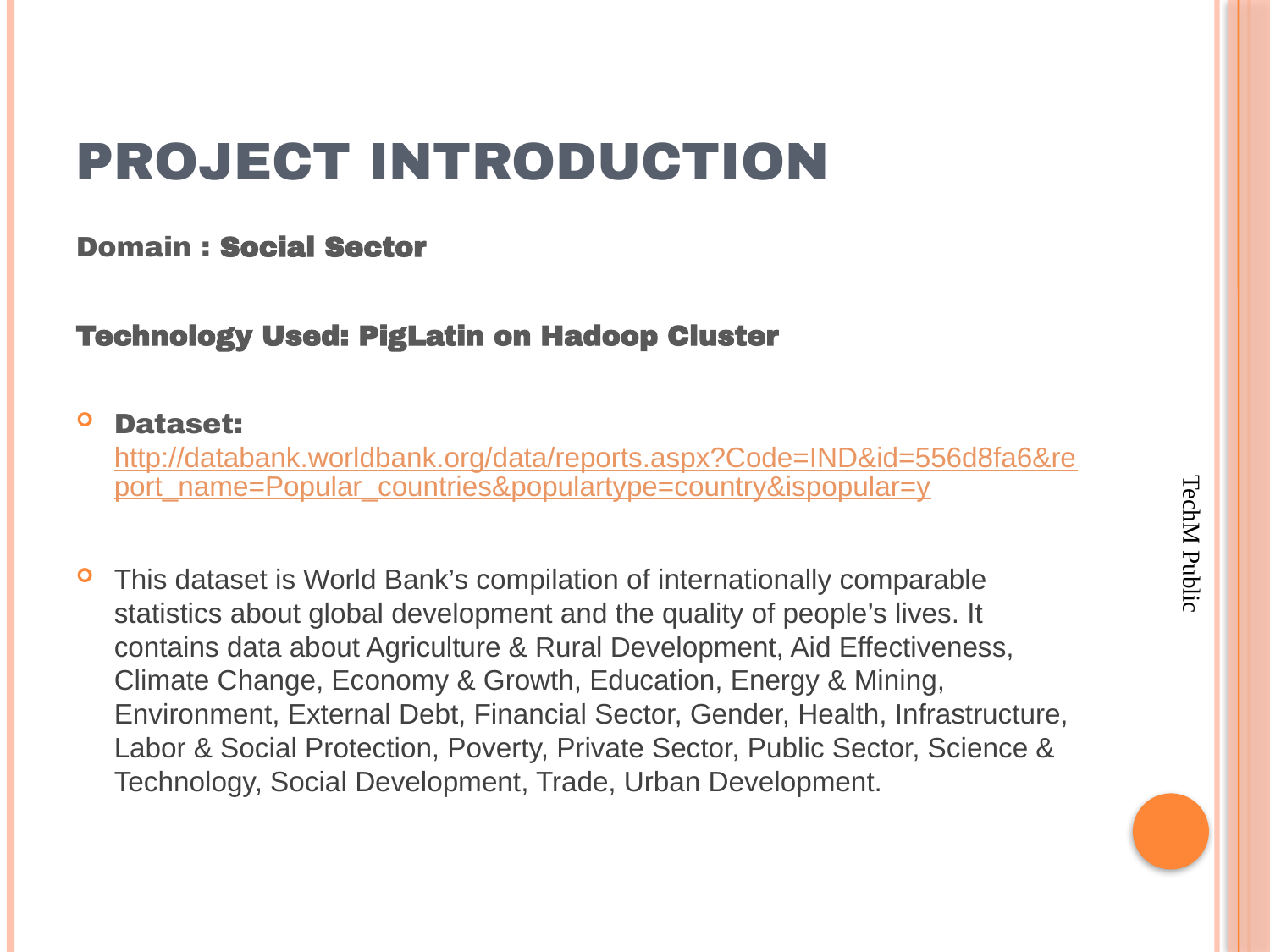

# Project Introduction
Domain : Social Sector

Technology Used: PigLatin on Hadoop Cluster

Dataset: http://databank.worldbank.org/data/reports.aspx?Code=IND&id=556d8fa6&report_name=Popular_countries&populartype=country&ispopular=y

This dataset is World Bank’s compilation of internationally comparable statistics about global development and the quality of people’s lives. It contains data about Agriculture & Rural Development, Aid Effectiveness, Climate Change, Economy & Growth, Education, Energy & Mining, Environment, External Debt, Financial Sector, Gender, Health, Infrastructure, Labor & Social Protection, Poverty, Private Sector, Public Sector, Science & Technology, Social Development, Trade, Urban Development.
TechM Public